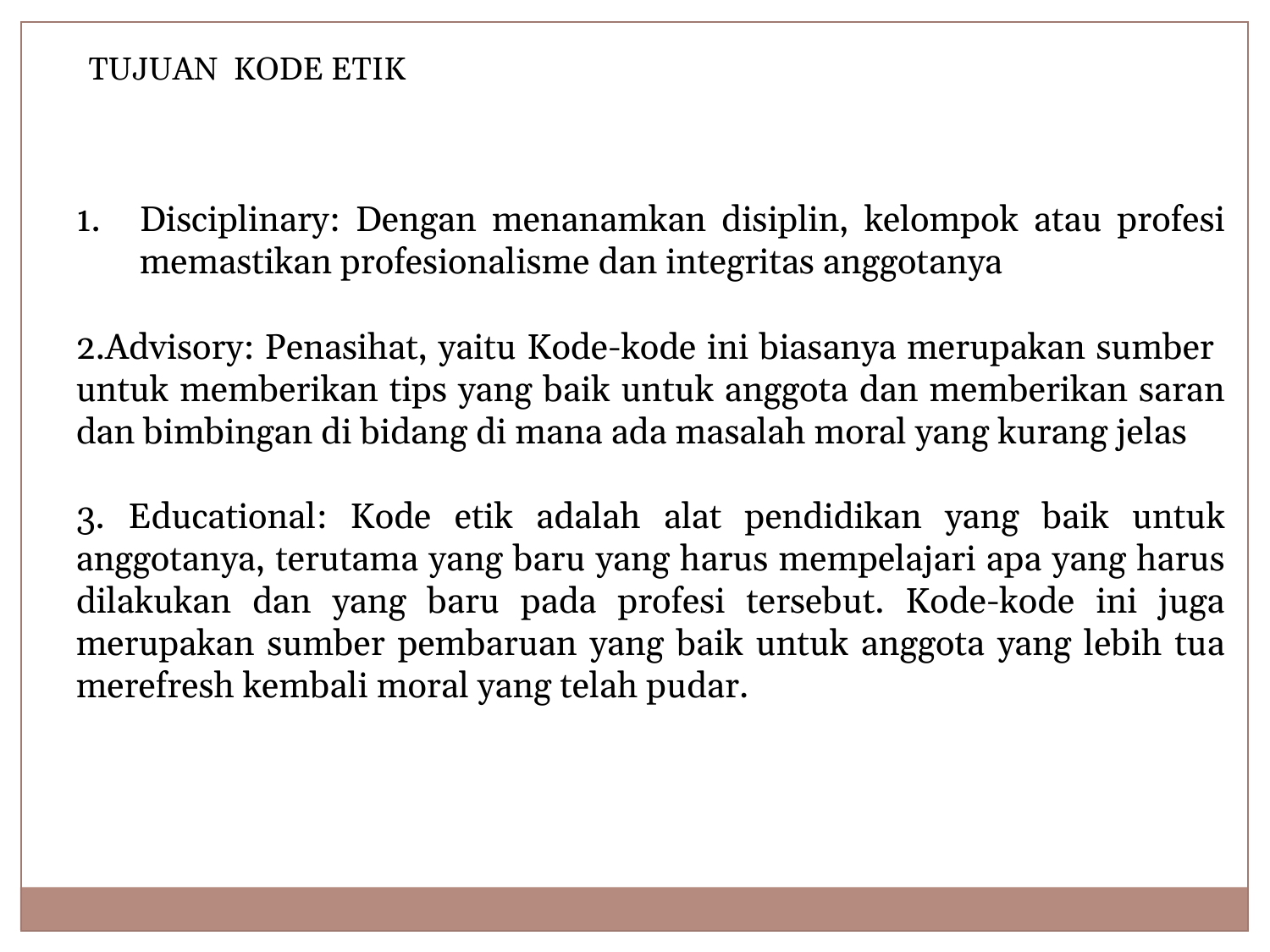

TUJUAN  KODE ETIK
Disciplinary: Dengan menanamkan disiplin, kelompok atau profesi memastikan profesionalisme dan integritas anggotanya

2.Advisory: Penasihat, yaitu Kode-kode ini biasanya merupakan sumber  untuk memberikan tips yang baik untuk anggota dan memberikan saran dan bimbingan di bidang di mana ada masalah moral yang kurang jelas

3. Educational: Kode etik adalah alat pendidikan yang baik untuk anggotanya, terutama yang baru yang harus mempelajari apa yang harus dilakukan dan yang baru pada profesi tersebut. Kode-kode ini juga merupakan sumber pembaruan yang baik untuk anggota yang lebih tua merefresh kembali moral yang telah pudar.